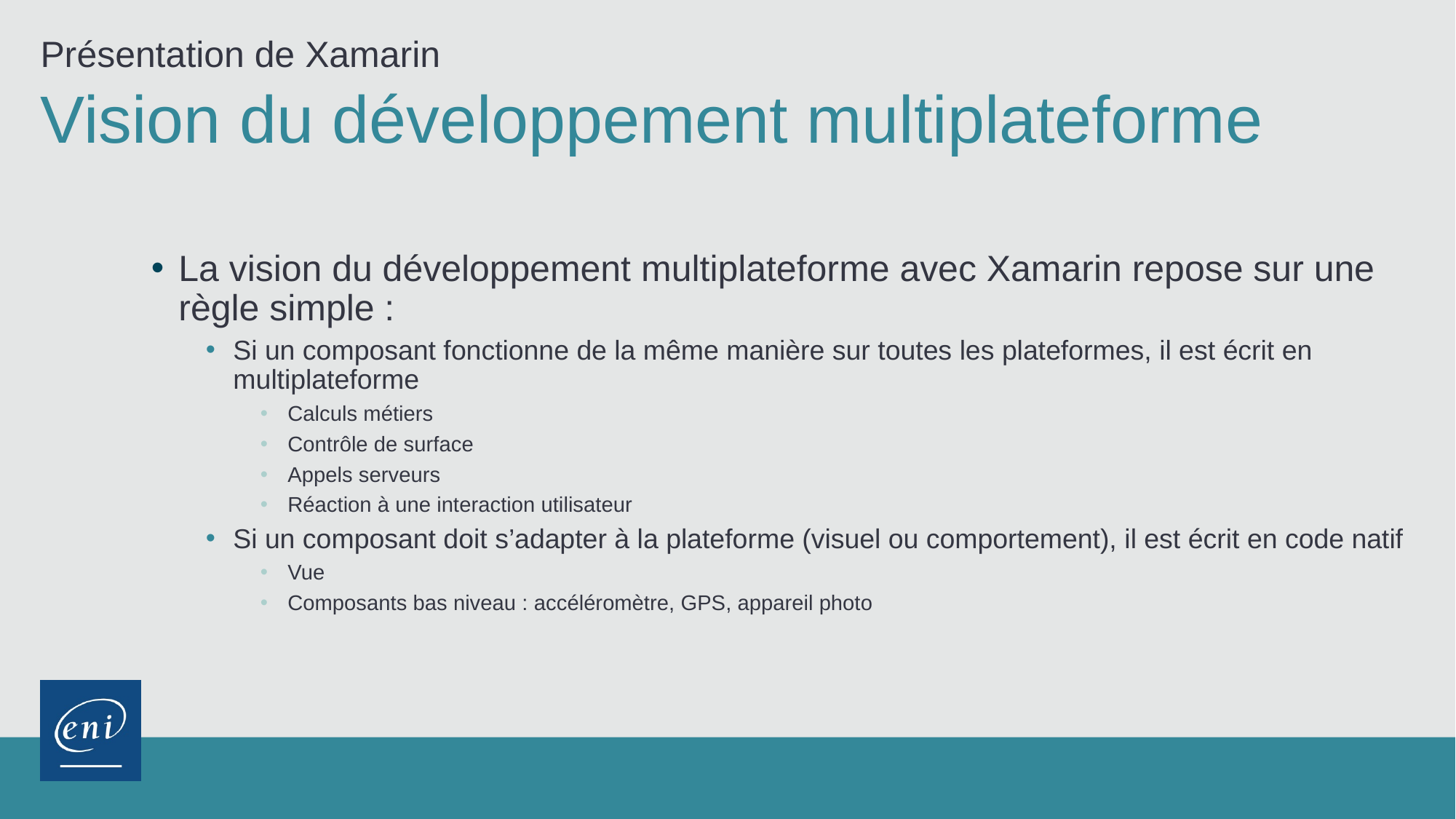

Présentation de Xamarin
Vision du développement multiplateforme
La vision du développement multiplateforme avec Xamarin repose sur une règle simple :
Si un composant fonctionne de la même manière sur toutes les plateformes, il est écrit en multiplateforme
Calculs métiers
Contrôle de surface
Appels serveurs
Réaction à une interaction utilisateur
Si un composant doit s’adapter à la plateforme (visuel ou comportement), il est écrit en code natif
Vue
Composants bas niveau : accéléromètre, GPS, appareil photo